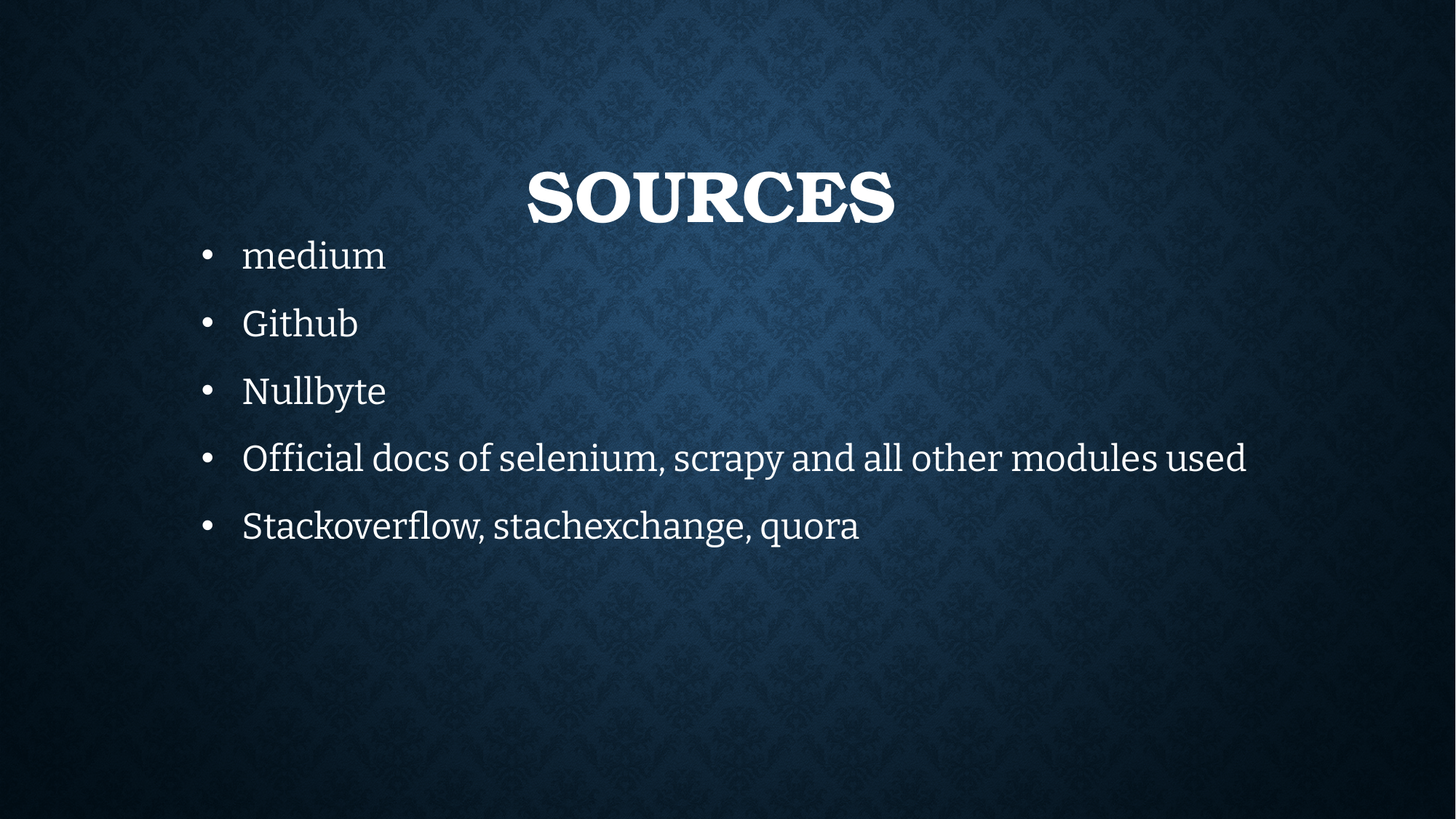

# Sources
medium
Github
Nullbyte
Official docs of selenium, scrapy and all other modules used
Stackoverflow, stachexchange, quora